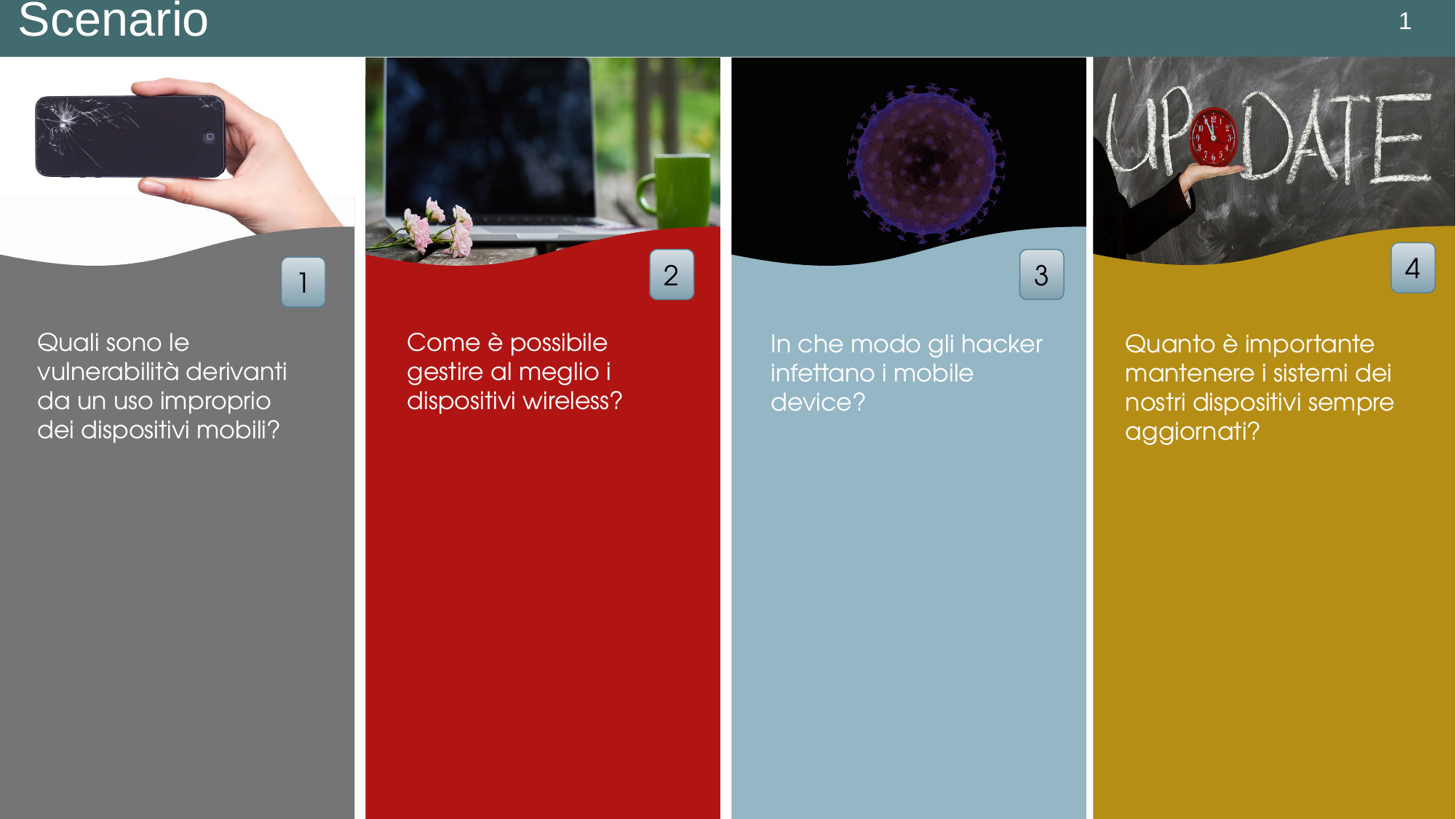

1
Scenario
Note sviluppo:
https://pixabay.com/it/apple-iphone-display-danni-rotto-1120731/

https://pixabay.com/it/tecnologia-computer-portatile-3489503/

https://pixabay.com/it/immunologia-virione-epidemia-salute-1787743/

https://pixabay.com/it/aggiornamento-aggiornare-pensione-1672385/

4
2
3
1
Quali sono le vulnerabilità derivanti da un uso improprio dei dispositivi mobili?

Come è possibile gestire al meglio i dispositivi wireless?

In che modo gli hacker infettano i mobile device?

Quanto è importante mantenere i sistemi dei nostri dispositivi sempre aggiornati?